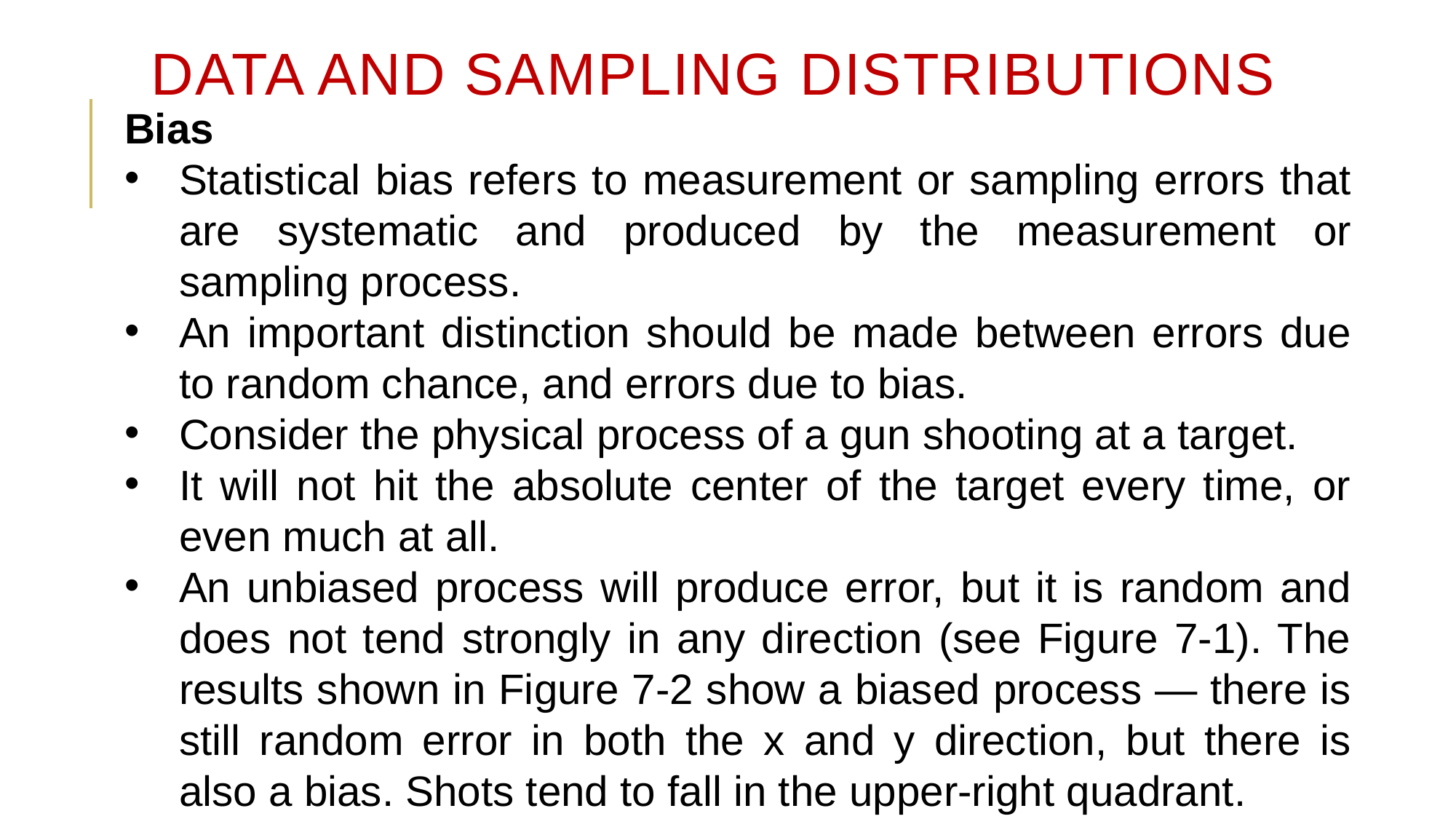

Data and Sampling Distributions
Bias
Statistical bias refers to measurement or sampling errors that are systematic and produced by the measurement or sampling process.
An important distinction should be made between errors due to random chance, and errors due to bias.
Consider the physical process of a gun shooting at a target.
It will not hit the absolute center of the target every time, or even much at all.
An unbiased process will produce error, but it is random and does not tend strongly in any direction (see Figure 7-1). The results shown in Figure 7-2 show a biased process — there is still random error in both the x and y direction, but there is also a bias. Shots tend to fall in the upper-right quadrant.
 Statistical and mathematical methods for data science - DR. M. Wasim
6